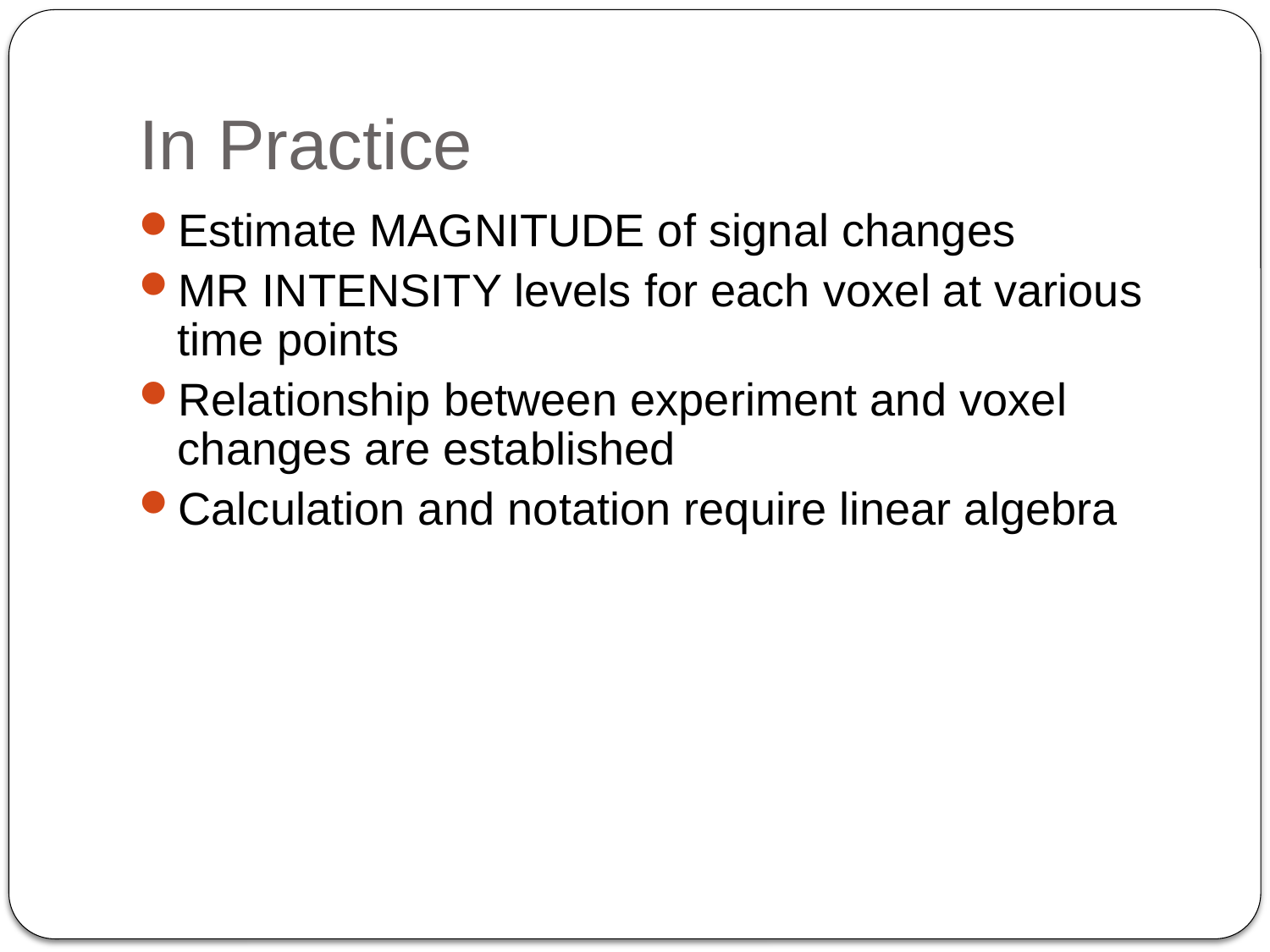

# In Practice
Estimate MAGNITUDE of signal changes
MR INTENSITY levels for each voxel at various time points
Relationship between experiment and voxel changes are established
Calculation and notation require linear algebra